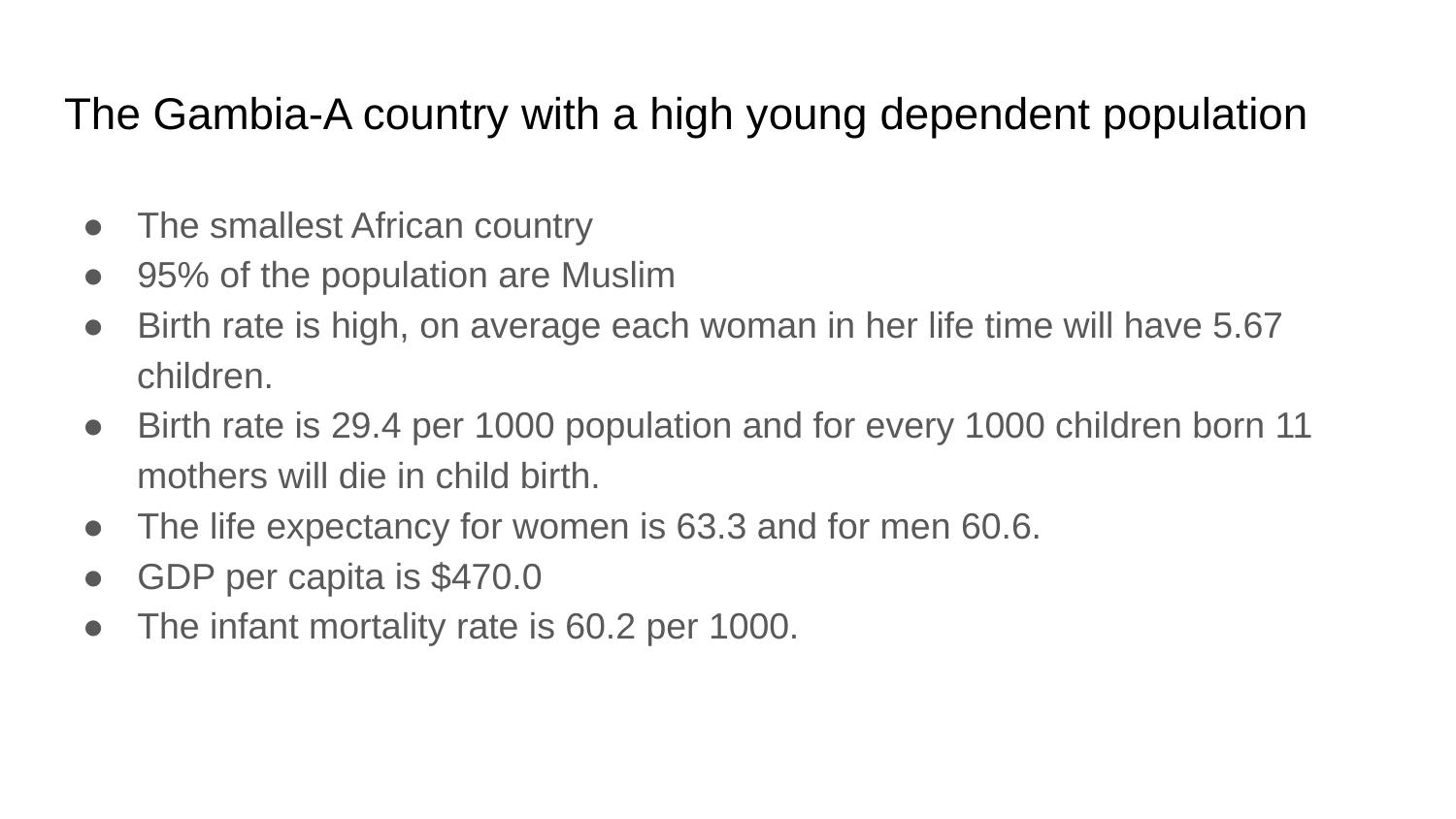

The Gambia-A country with a high young dependent population
● The smallest African country
● 95% of the population are Muslim
● Birth rate is high, on average each woman in her life time will have 5.67
children.
● Birth rate is 29.4 per 1000 population and for every 1000 children born 11
mothers will die in child birth.
● The life expectancy for women is 63.3 and for men 60.6.
● GDP per capita is $470.0
● The infant mortality rate is 60.2 per 1000.